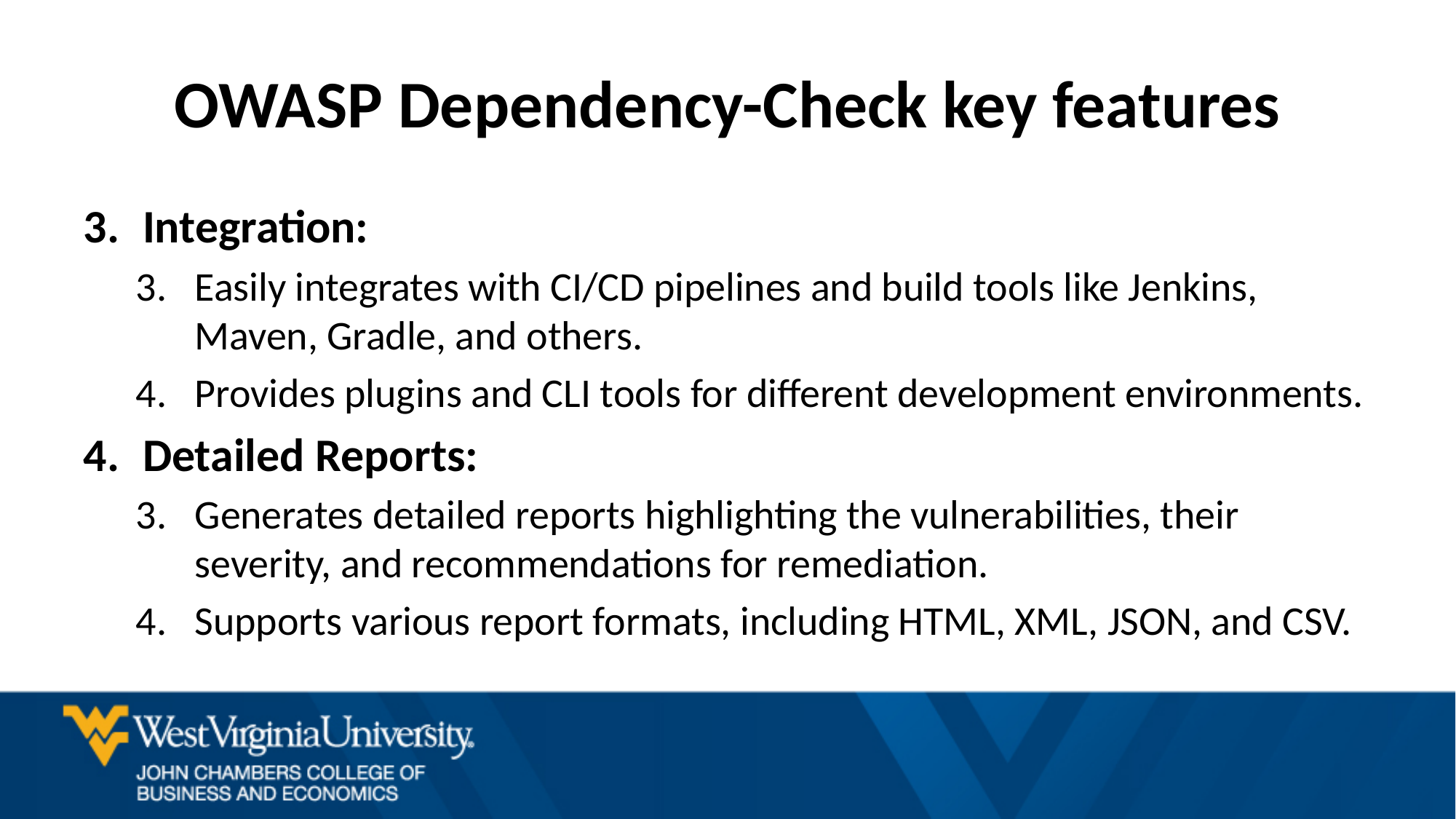

# OWASP Dependency-Check key features
Integration:
Easily integrates with CI/CD pipelines and build tools like Jenkins, Maven, Gradle, and others.
Provides plugins and CLI tools for different development environments.
Detailed Reports:
Generates detailed reports highlighting the vulnerabilities, their severity, and recommendations for remediation.
Supports various report formats, including HTML, XML, JSON, and CSV.